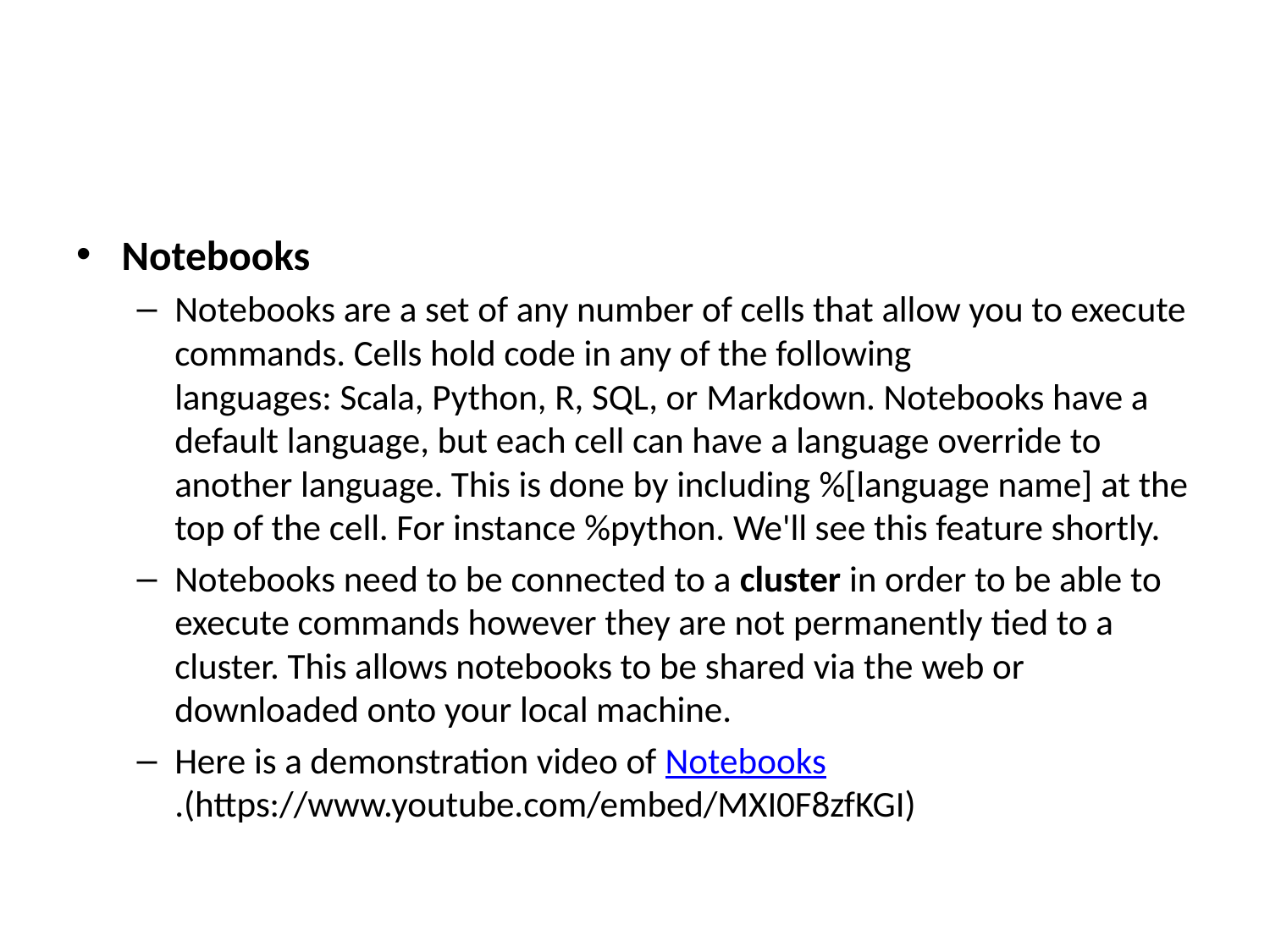

#
Notebooks
Notebooks are a set of any number of cells that allow you to execute commands. Cells hold code in any of the following languages: Scala, Python, R, SQL, or Markdown. Notebooks have a default language, but each cell can have a language override to another language. This is done by including %[language name] at the top of the cell. For instance %python. We'll see this feature shortly.
Notebooks need to be connected to a cluster in order to be able to execute commands however they are not permanently tied to a cluster. This allows notebooks to be shared via the web or downloaded onto your local machine.
Here is a demonstration video of Notebooks.(https://www.youtube.com/embed/MXI0F8zfKGI)